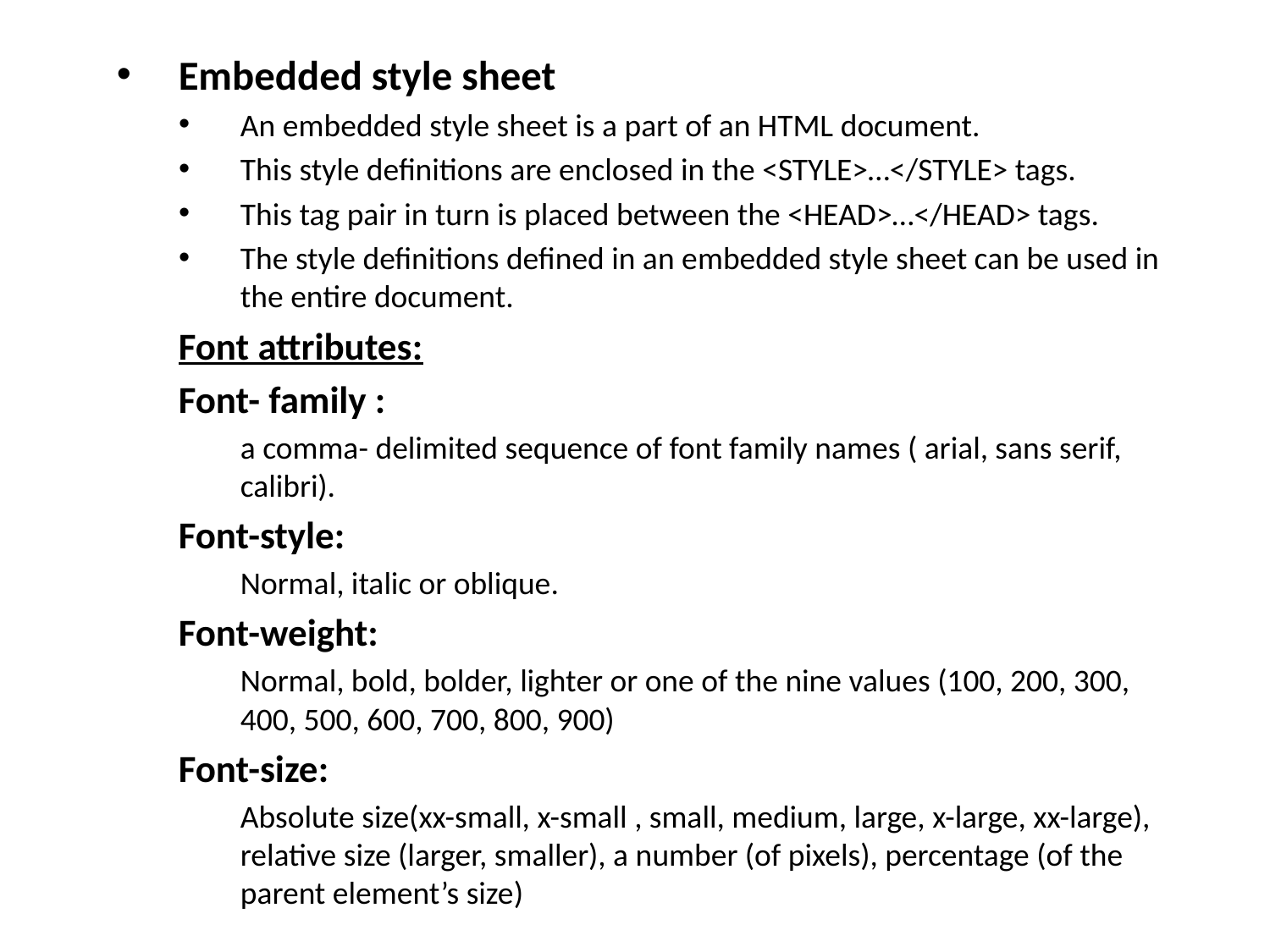

Embedded style sheet
An embedded style sheet is a part of an HTML document.
This style definitions are enclosed in the <STYLE>…</STYLE> tags.
This tag pair in turn is placed between the <HEAD>…</HEAD> tags.
The style definitions defined in an embedded style sheet can be used in the entire document.
Font attributes:
Font- family :
a comma- delimited sequence of font family names ( arial, sans serif, calibri).
Font-style:
Normal, italic or oblique.
Font-weight:
Normal, bold, bolder, lighter or one of the nine values (100, 200, 300, 400, 500, 600, 700, 800, 900)
Font-size:
Absolute size(xx-small, x-small , small, medium, large, x-large, xx-large), relative size (larger, smaller), a number (of pixels), percentage (of the parent element’s size)